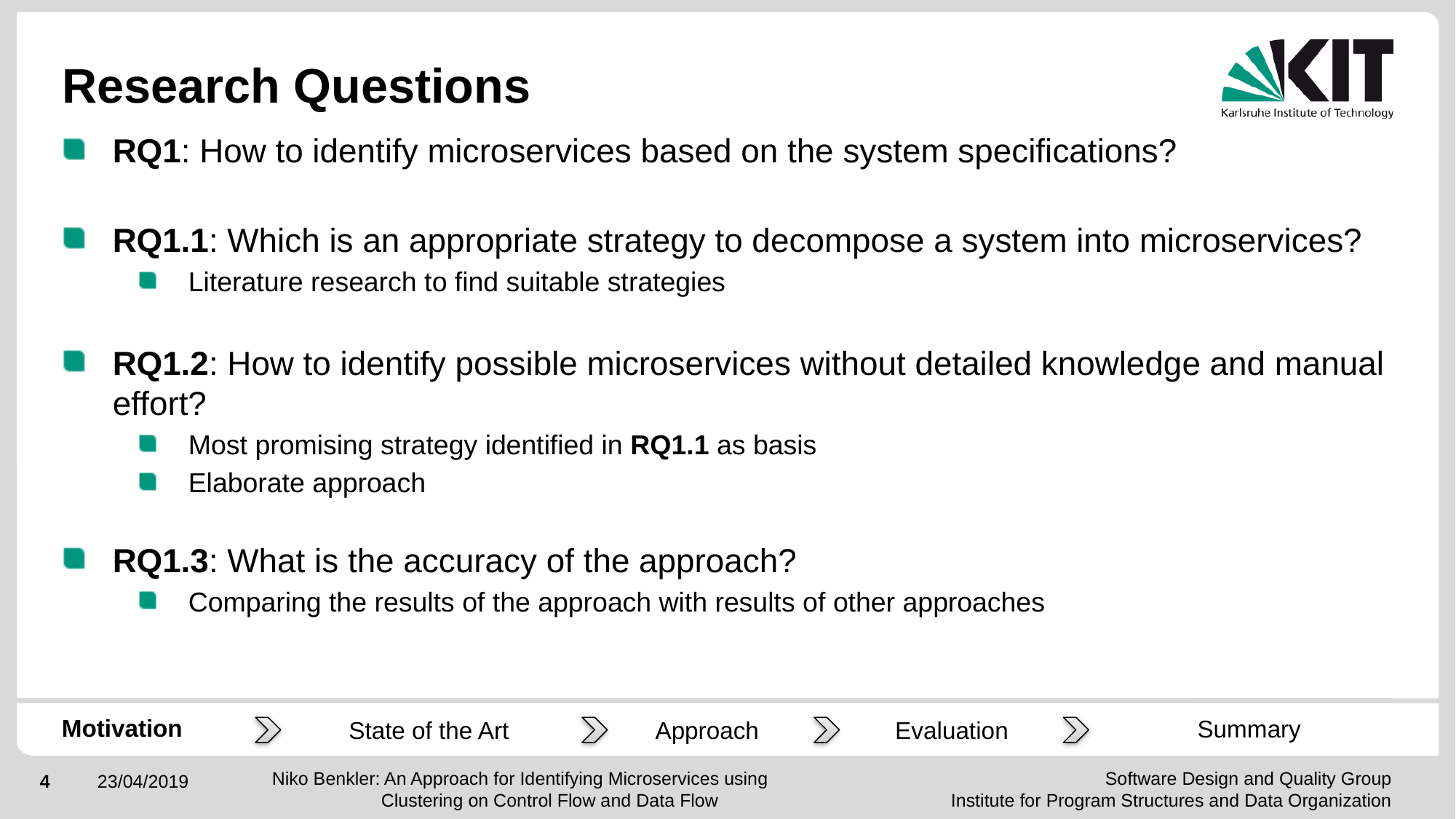

# Research Questions
RQ1: How to identify microservices based on the system specifications?

RQ1.1: Which is an appropriate strategy to decompose a system into microservices?
Literature research to find suitable strategies

RQ1.2: How to identify possible microservices without detailed knowledge and manual effort?
Most promising strategy identified in RQ1.1 as basis
Elaborate approach

RQ1.3: What is the accuracy of the approach?
Comparing the results of the approach with results of other approaches
Motivation
Summary
Approach
State of the Art
Evaluation